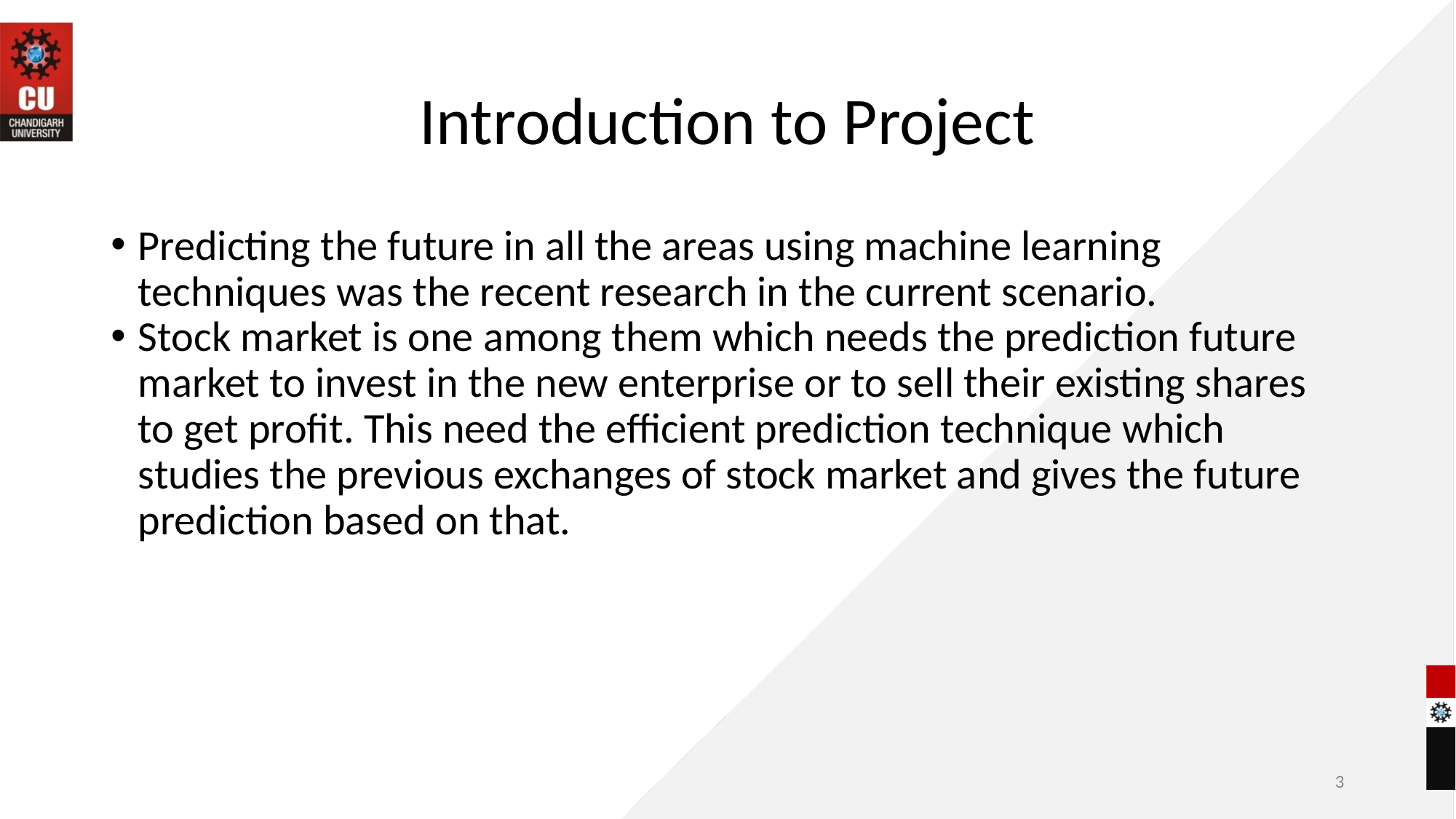

# Introduction to Project
Predicting the future in all the areas using machine learning techniques was the recent research in the current scenario.
Stock market is one among them which needs the prediction future market to invest in the new enterprise or to sell their existing shares to get profit. This need the efficient prediction technique which studies the previous exchanges of stock market and gives the future prediction based on that.
3